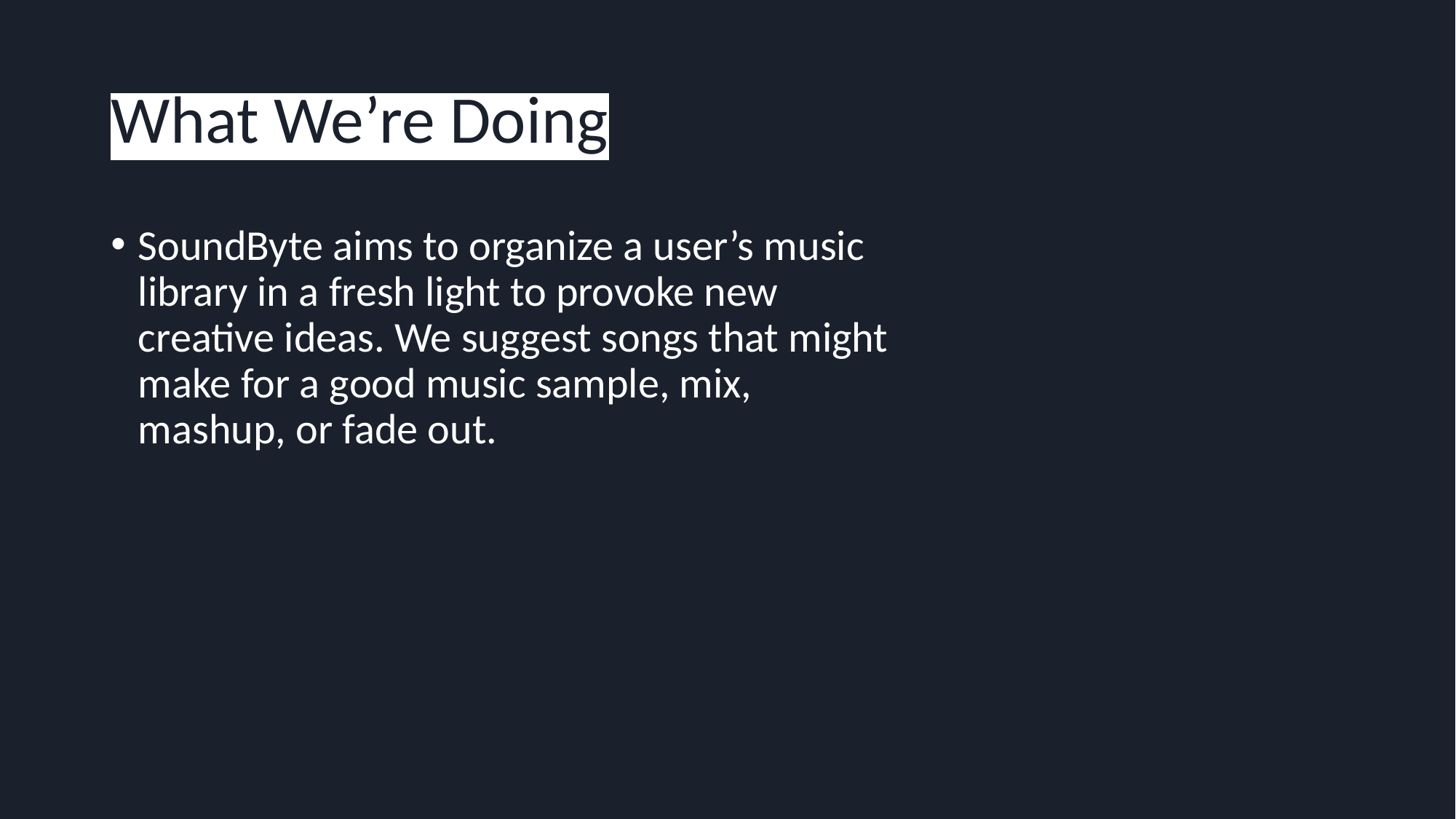

# What We’re Doing
SoundByte aims to organize a user’s music library in a fresh light to provoke new creative ideas. We suggest songs that might make for a good music sample, mix, mashup, or fade out.